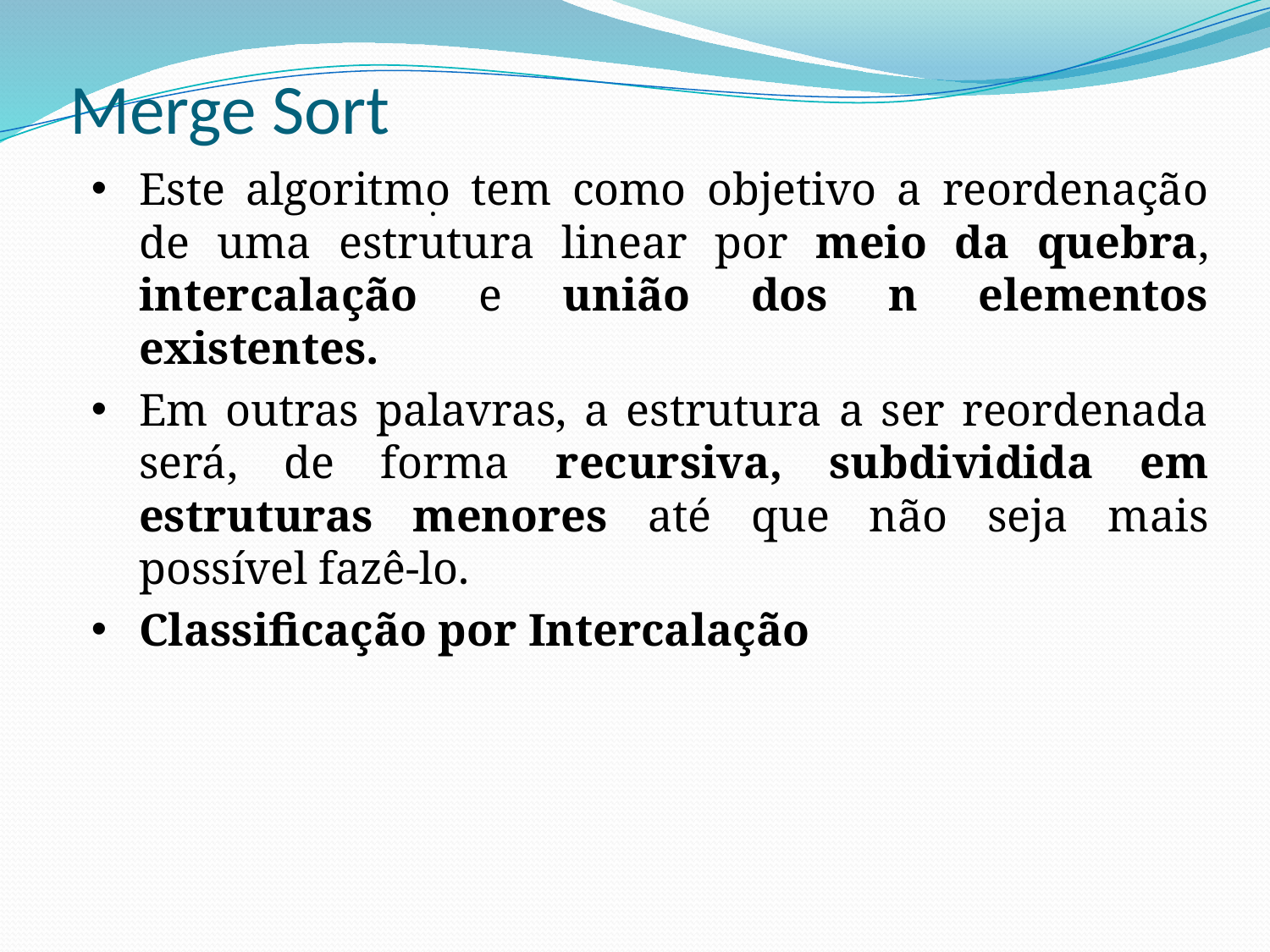

# Merge Sort
Este algoritmo tem como objetivo a reordenação de uma estrutura linear por meio da quebra, intercalação e união dos n elementos existentes.
Em outras palavras, a estrutura a ser reordenada será, de forma recursiva, subdividida em estruturas menores até que não seja mais possível fazê-lo.
Classificação por Intercalação

.